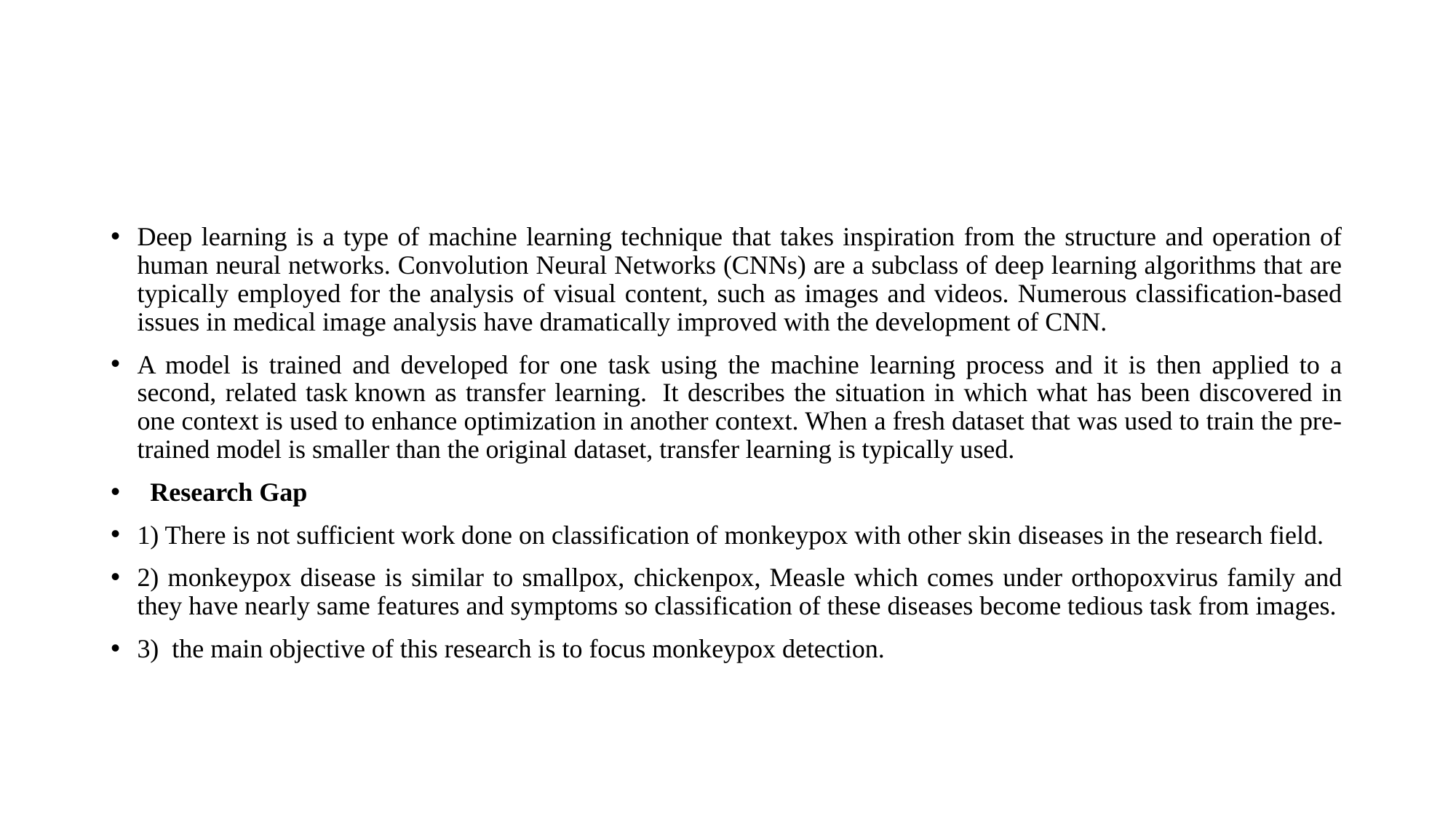

Deep learning is a type of machine learning technique that takes inspiration from the structure and operation of human neural networks. Convolution Neural Networks (CNNs) are a subclass of deep learning algorithms that are typically employed for the analysis of visual content, such as images and videos. Numerous classification-based issues in medical image analysis have dramatically improved with the development of CNN.
A model is trained and developed for one task using the machine learning process and it is then applied to a second, related task known as transfer learning.  It describes the situation in which what has been discovered in one context is used to enhance optimization in another context. When a fresh dataset that was used to train the pre-trained model is smaller than the original dataset, transfer learning is typically used.
  Research Gap
1) There is not sufficient work done on classification of monkeypox with other skin diseases in the research field.
2) monkeypox disease is similar to smallpox, chickenpox, Measle which comes under orthopoxvirus family and they have nearly same features and symptoms so classification of these diseases become tedious task from images.
3)  the main objective of this research is to focus monkeypox detection.